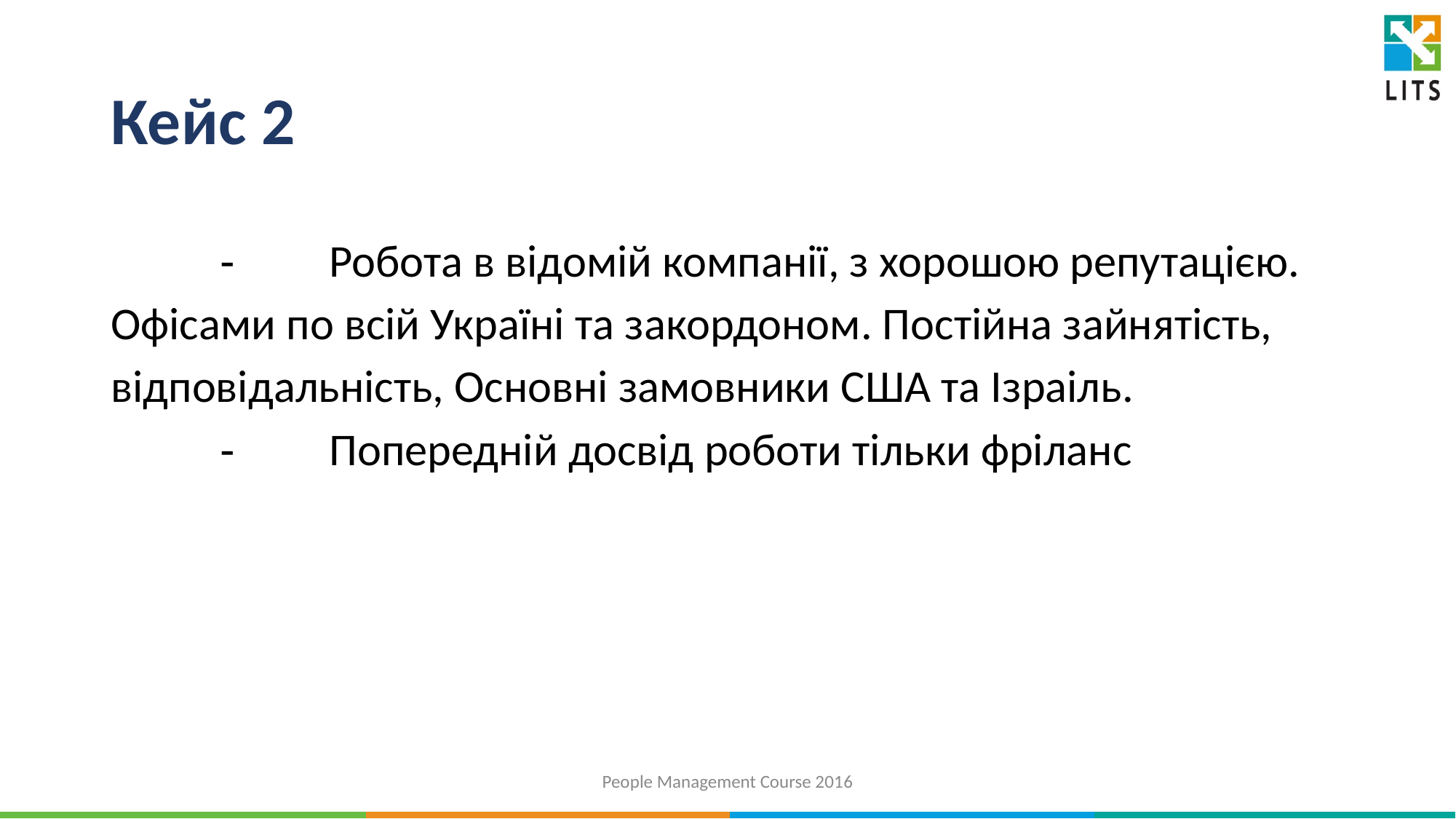

# Кейс 2
	⁃	Робота в відомій компанії, з хорошою репутацією. Офісами по всій Україні та закордоном. Постійна зайнятість, відповідальність, Основні замовники США та Ізраіль.
	⁃	Попередній досвід роботи тільки фріланс

People Management Course 2016